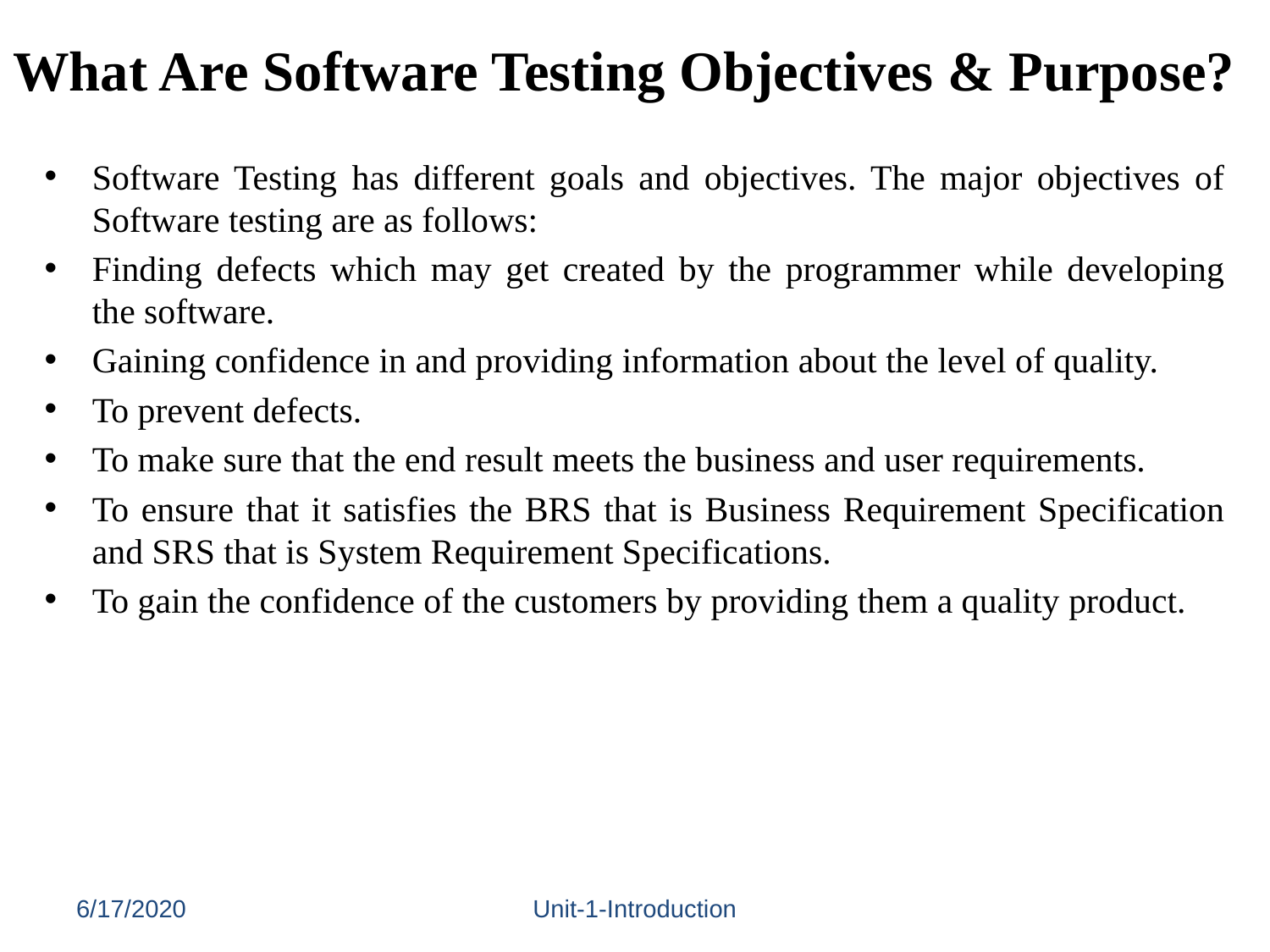

# What Are Software Testing Objectives & Purpose?
Software Testing has different goals and objectives. The major objectives of Software testing are as follows:
Finding defects which may get created by the programmer while developing the software.
Gaining confidence in and providing information about the level of quality.
To prevent defects.
To make sure that the end result meets the business and user requirements.
To ensure that it satisfies the BRS that is Business Requirement Specification and SRS that is System Requirement Specifications.
To gain the confidence of the customers by providing them a quality product.

6/17/2020
Unit-1-Introduction